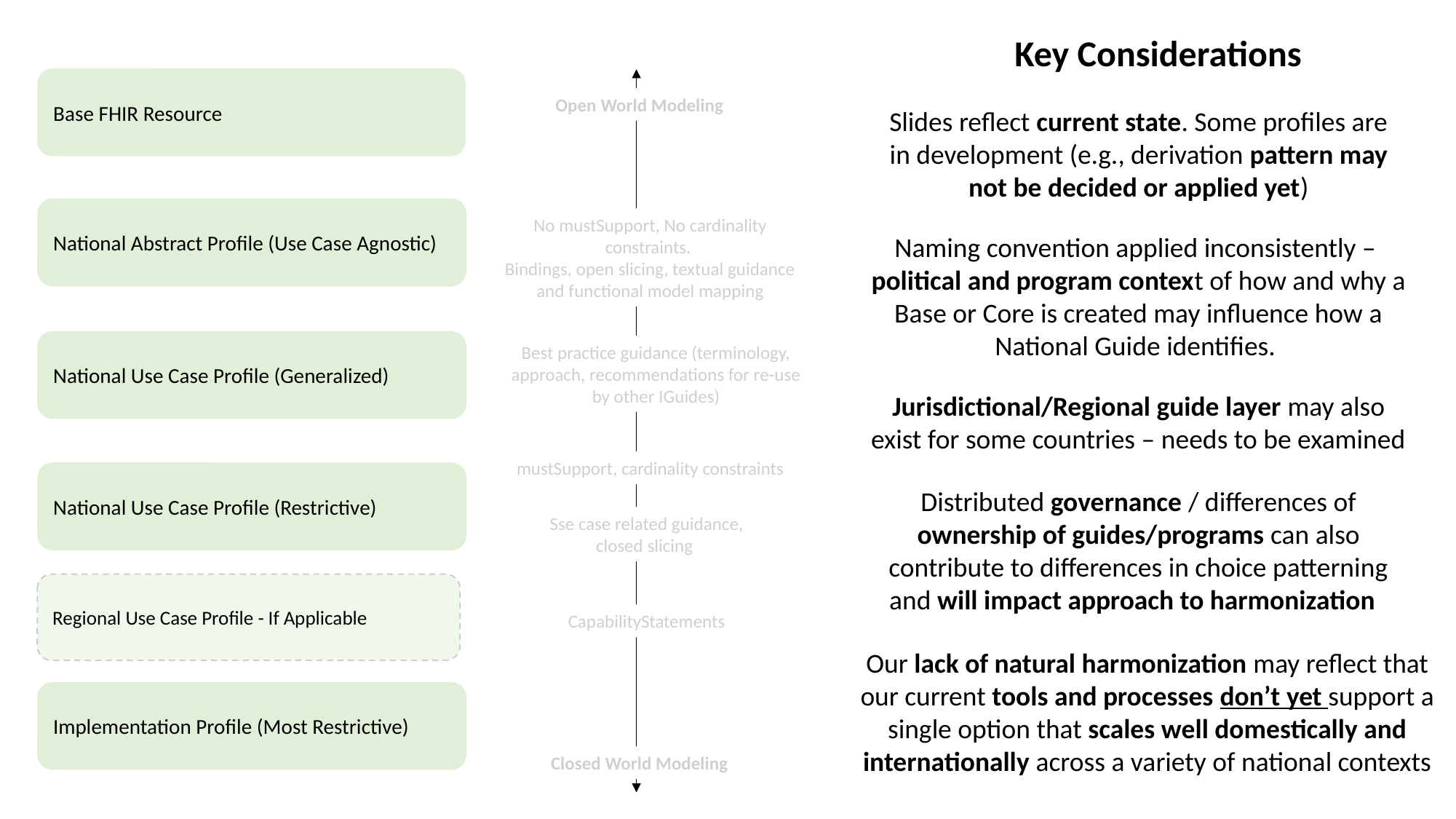

Key Considerations
Base FHIR Resource
Open World Modeling
Slides reflect current state. Some profiles are in development (e.g., derivation pattern may not be decided or applied yet)
National Abstract Profile (Use Case Agnostic)
No mustSupport, No cardinality constraints.
Bindings, open slicing, textual guidance and functional model mapping
Naming convention applied inconsistently –  political and program context of how and why a Base or Core is created may influence how a National Guide identifies.
National Use Case Profile (Generalized)
Best practice guidance (terminology, approach, recommendations for re-use by other IGuides)
Jurisdictional/Regional guide layer may also exist for some countries – needs to be examined
mustSupport, cardinality constraints
National Use Case Profile (Restrictive)
Distributed governance / differences of ownership of guides/programs can also contribute to differences in choice patterning and will impact approach to harmonization
Sse case related guidance,
closed slicing
Regional Use Case Profile - If Applicable
CapabilityStatements
Our lack of natural harmonization may reflect that our current tools and processes don’t yet support a single option that scales well domestically and internationally across a variety of national contexts
Implementation Profile (Most Restrictive)
Closed World Modeling